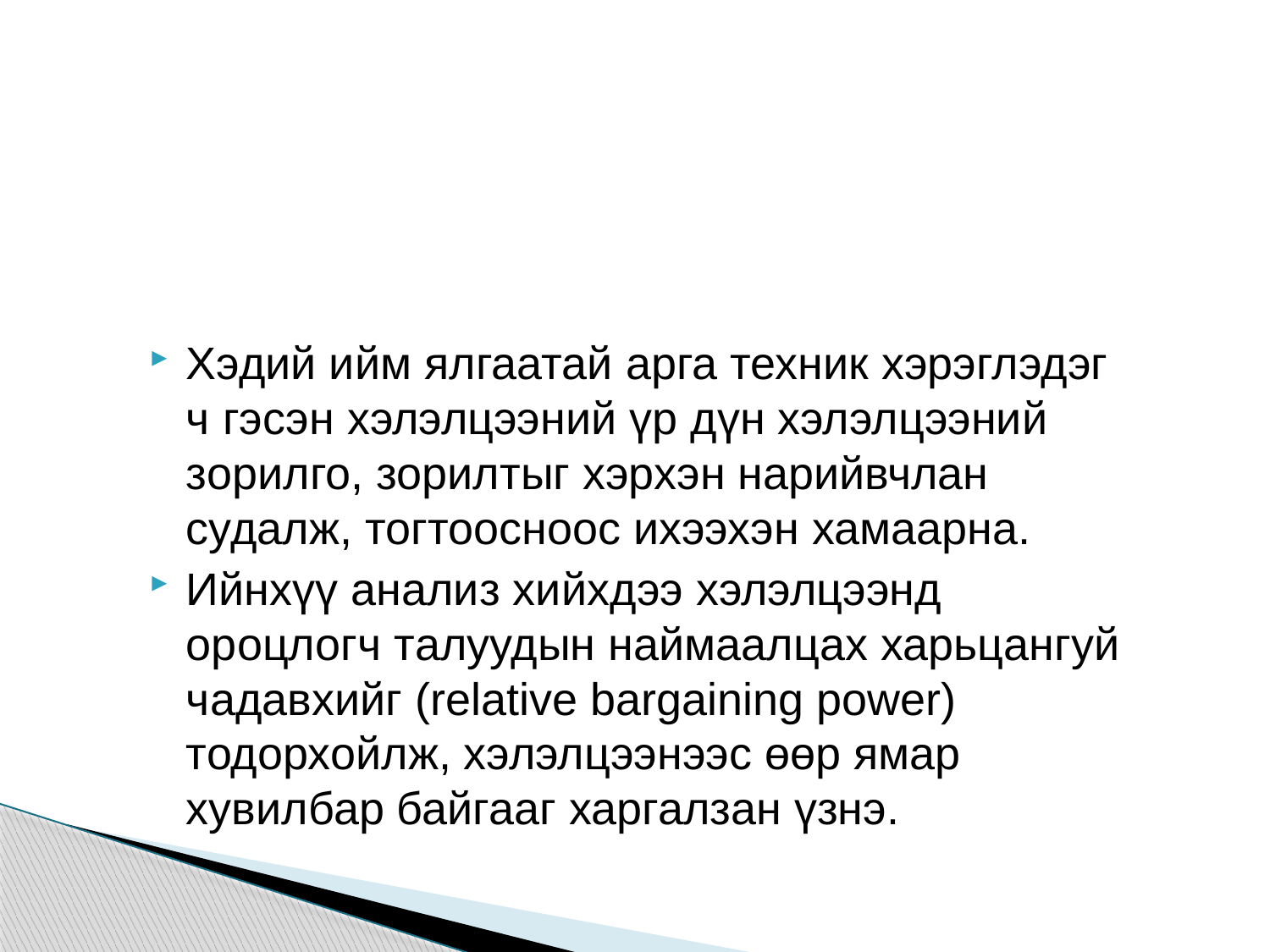

Хэдий ийм ялгаатай арга техник хэрэглэдэг ч гэсэн хэлэлцээний үр дүн хэлэлцээний зорилго, зорилтыг хэрхэн нарийвчлан судалж, тогтоосноос ихээхэн хамаарна.
Ийнхүү анализ хийхдээ хэлэлцээнд ороцлогч талуудын наймаалцах харьцангуй чадавхийг (relative bargaining power) тодорхойлж, хэлэлцээнээс өөр ямар хувилбар байгааг харгалзан үзнэ.